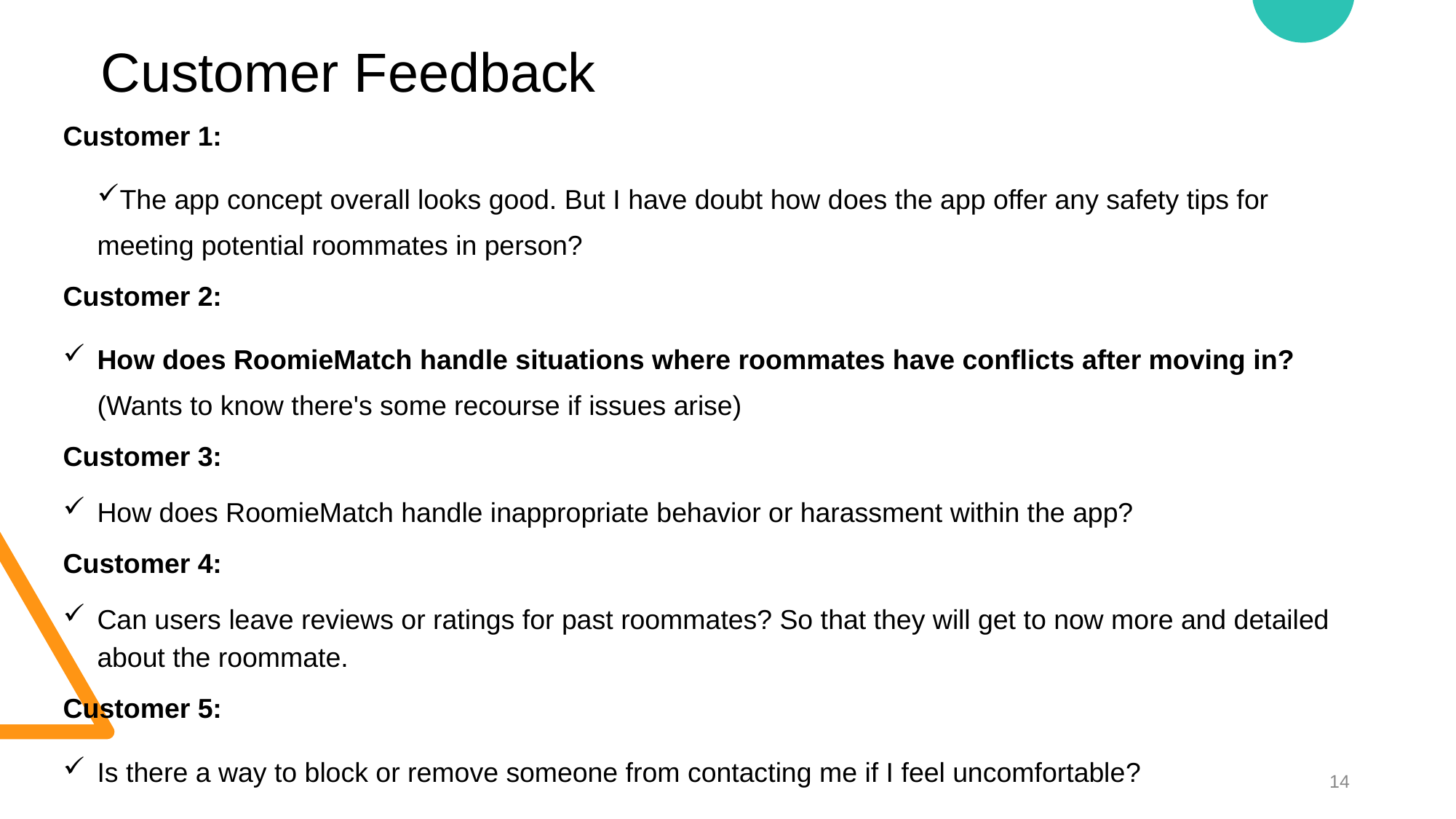

Customer Feedback
Customer 1:
The app concept overall looks good. But I have doubt how does the app offer any safety tips for meeting potential roommates in person?
Customer 2:
How does RoomieMatch handle situations where roommates have conflicts after moving in? (Wants to know there's some recourse if issues arise)
Customer 3:
How does RoomieMatch handle inappropriate behavior or harassment within the app?
Customer 4:
Can users leave reviews or ratings for past roommates? So that they will get to now more and detailed about the roommate.
Customer 5:
Is there a way to block or remove someone from contacting me if I feel uncomfortable?

14